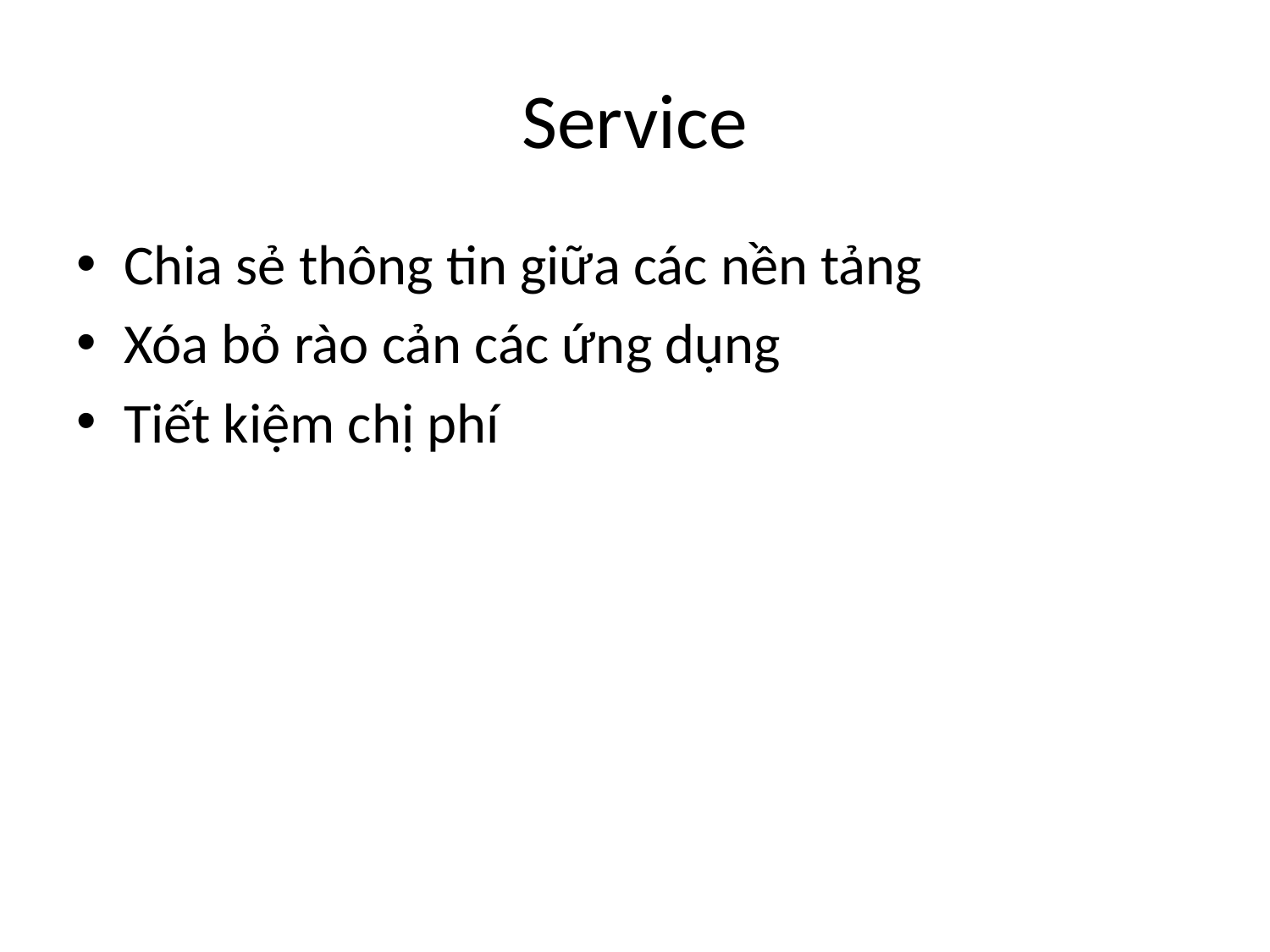

# Service
Chia sẻ thông tin giữa các nền tảng
Xóa bỏ rào cản các ứng dụng
Tiết kiệm chị phí